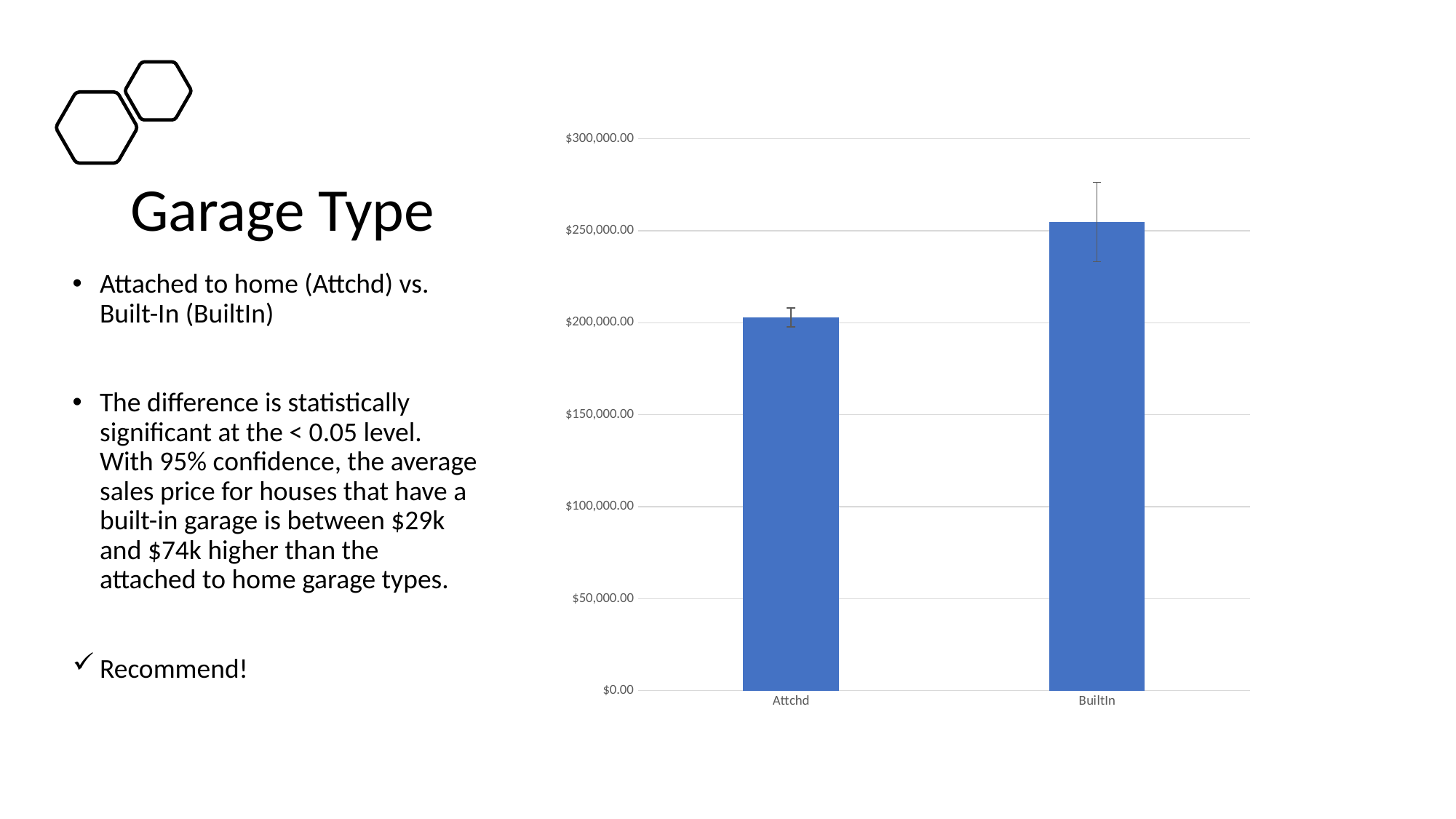

# Garage Type

### Chart

| Category |  |
|---|---|
| Attchd | 202892.65632183908 |
| BuiltIn | 254751.73863636365 |
Attached to home (Attchd) vs. Built-In (BuiltIn)

The difference is statistically significant at the < 0.05 level. With 95% confidence, the average sales price for houses that have a built-in garage is between $29k and $74k higher than the attached to home garage types.

Recommend!